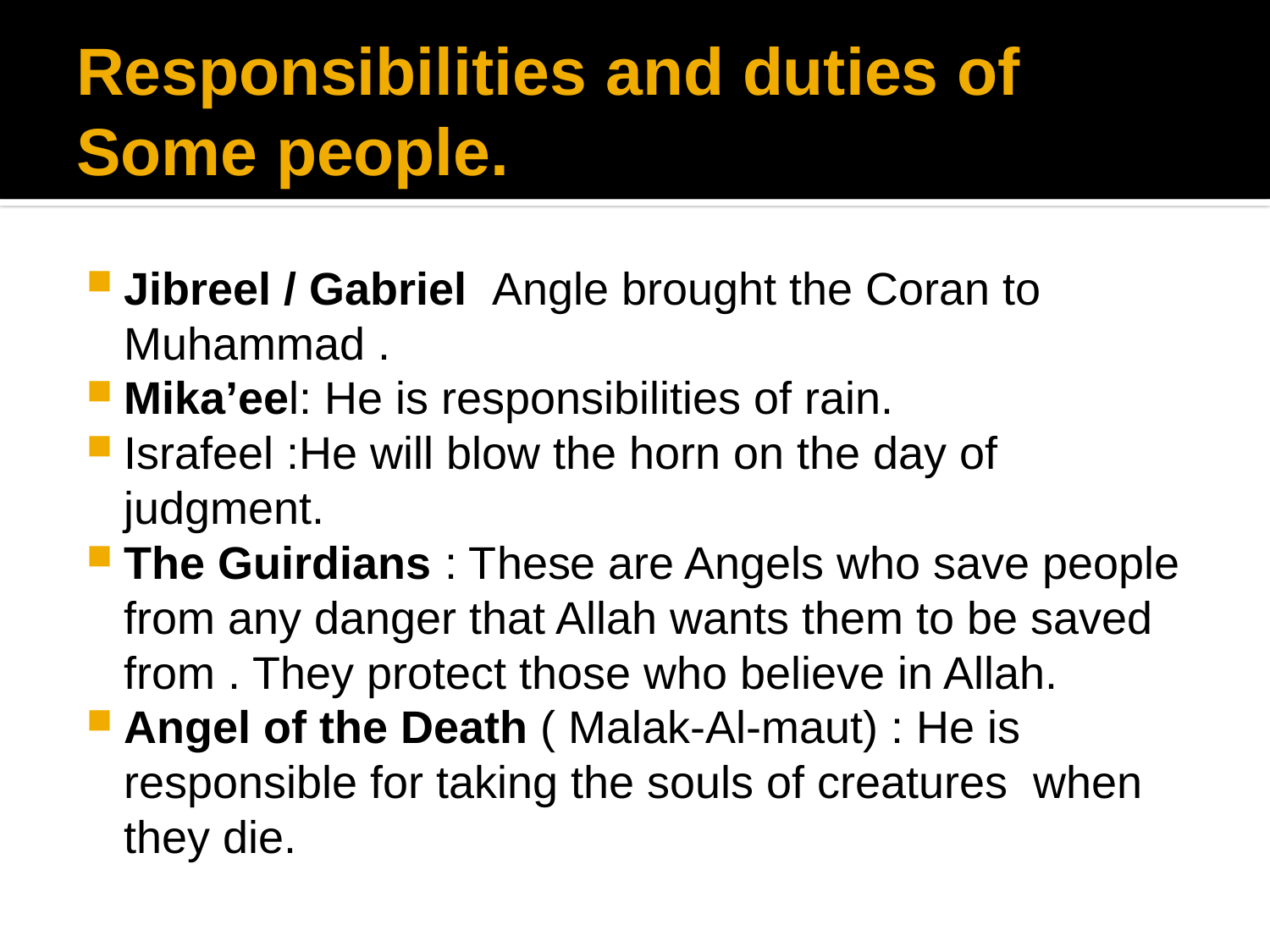

# Responsibilities and duties of Some people.
Jibreel / Gabriel  Angle brought the Coran to Muhammad .
Mika’eel: He is responsibilities of rain.
Israfeel :He will blow the horn on the day of judgment.
The Guirdians : These are Angels who save people from any danger that Allah wants them to be saved from . They protect those who believe in Allah.
Angel of the Death ( Malak-Al-maut) : He is responsible for taking the souls of creatures  when they die.